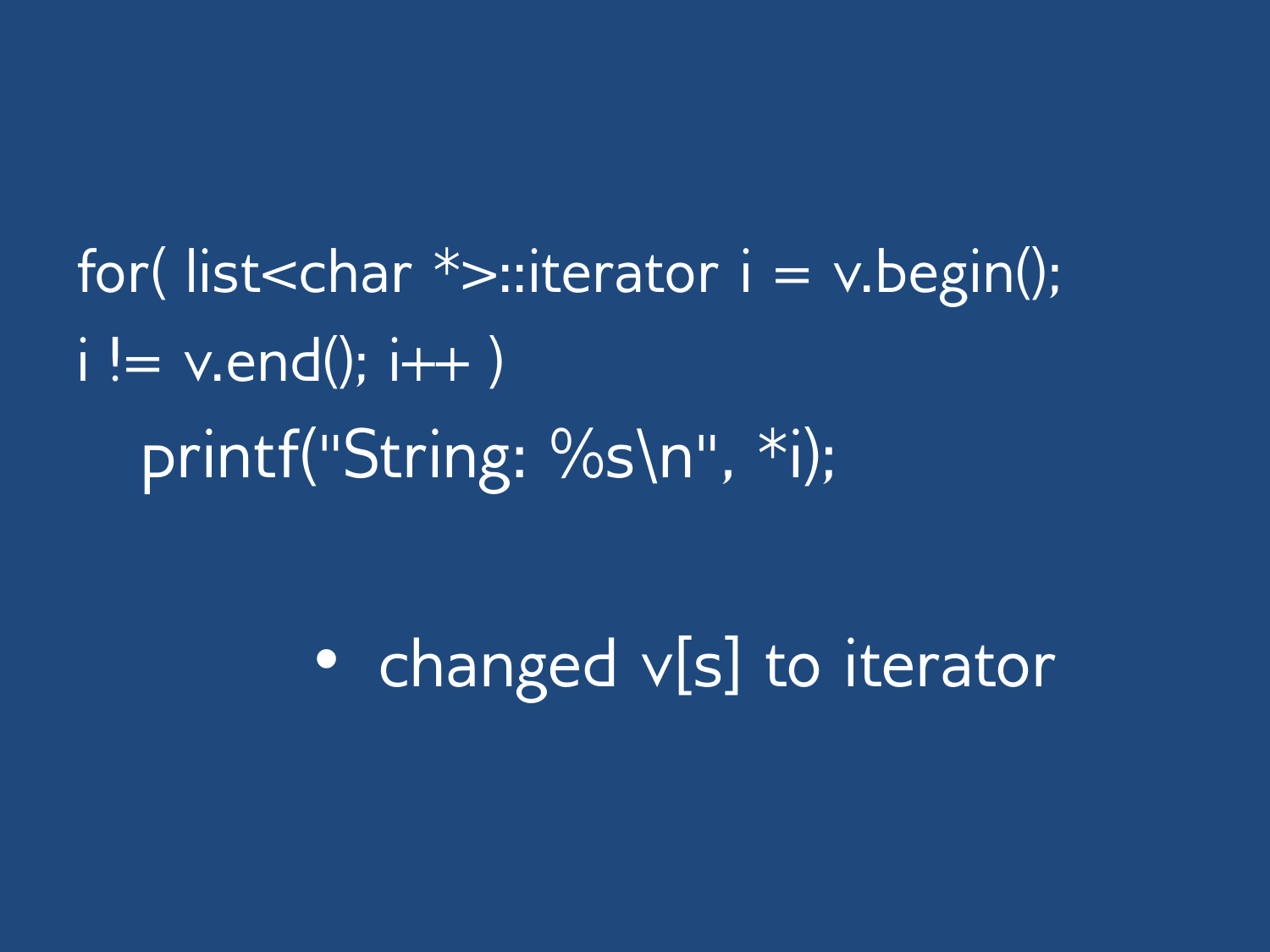

#
for( list<char *>::iterator i = v.begin();
i != v.end(); i++ )
printf("String: %s\n", *i);

changed v[s] to iterator